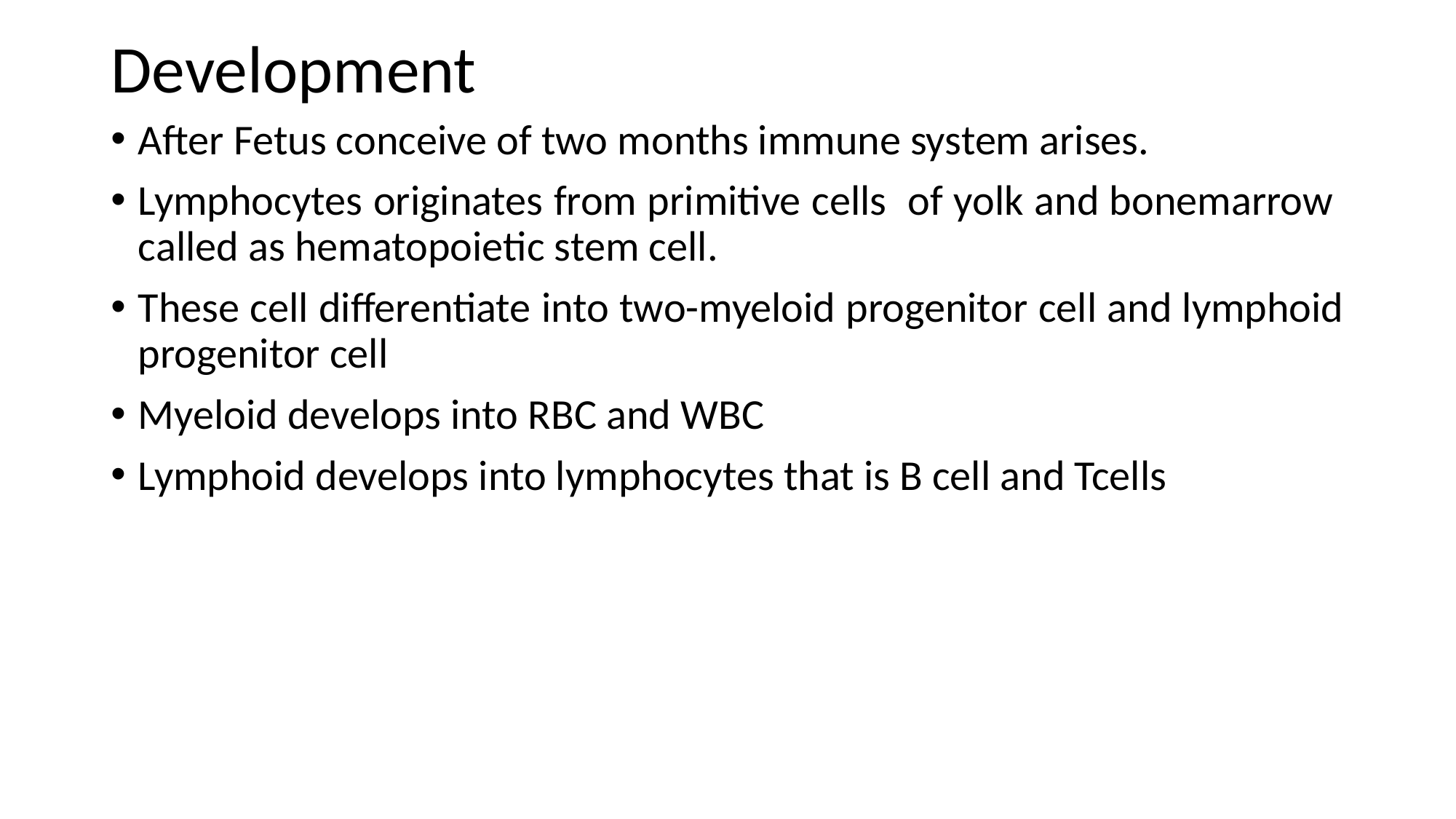

# Development
After Fetus conceive of two months immune system arises.
Lymphocytes originates from primitive cells  of yolk and bonemarrow  called as hematopoietic stem cell.
These cell differentiate into two-myeloid progenitor cell and lymphoid progenitor cell
Myeloid develops into RBC and WBC
Lymphoid develops into lymphocytes that is B cell and Tcells